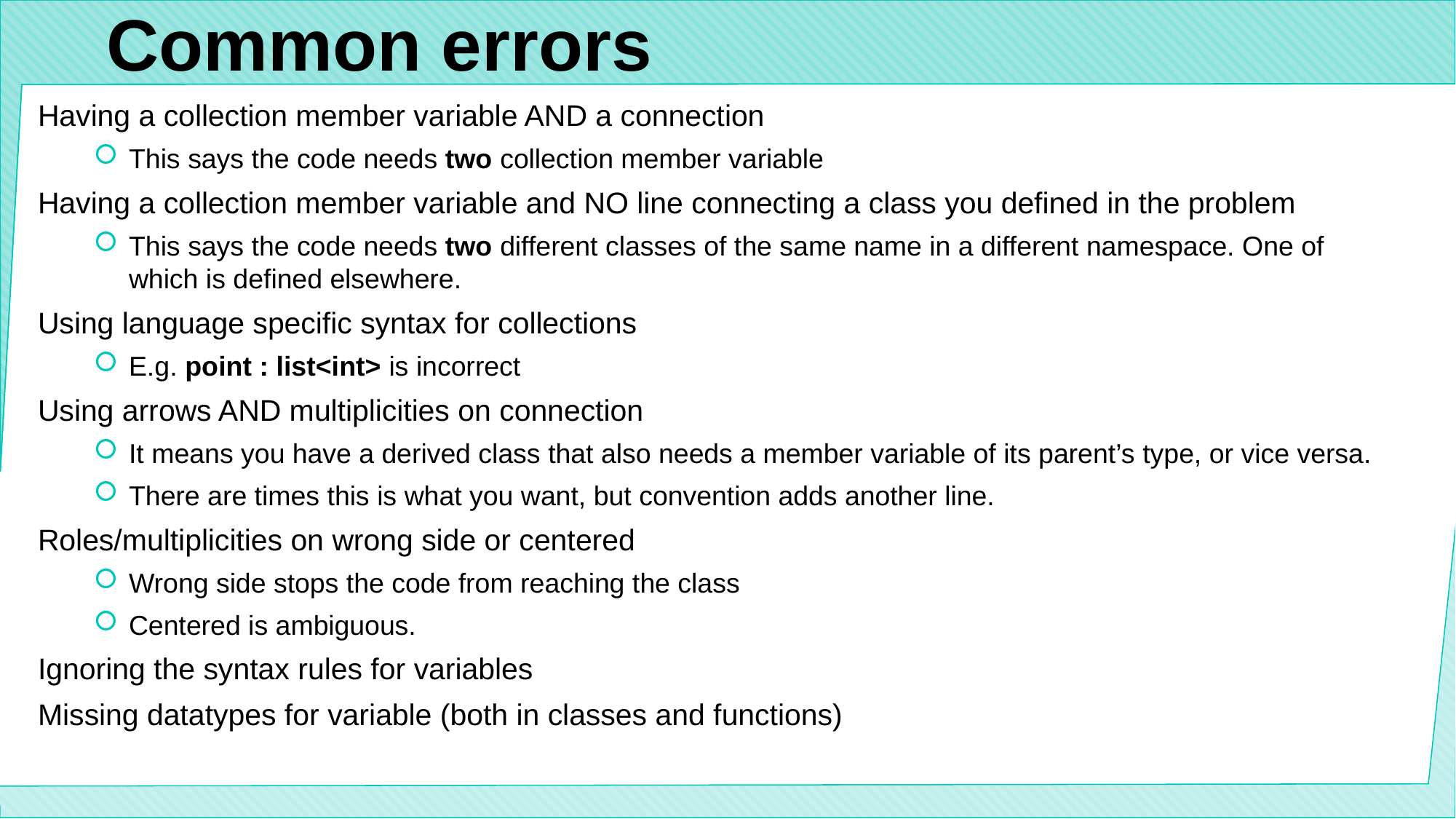

# Common errors
Having a collection member variable AND a connection
This says the code needs two collection member variable
Having a collection member variable and NO line connecting a class you defined in the problem
This says the code needs two different classes of the same name in a different namespace. One of which is defined elsewhere.
Using language specific syntax for collections
E.g. point : list<int> is incorrect
Using arrows AND multiplicities on connection
It means you have a derived class that also needs a member variable of its parent’s type, or vice versa.
There are times this is what you want, but convention adds another line.
Roles/multiplicities on wrong side or centered
Wrong side stops the code from reaching the class
Centered is ambiguous.
Ignoring the syntax rules for variables
Missing datatypes for variable (both in classes and functions)